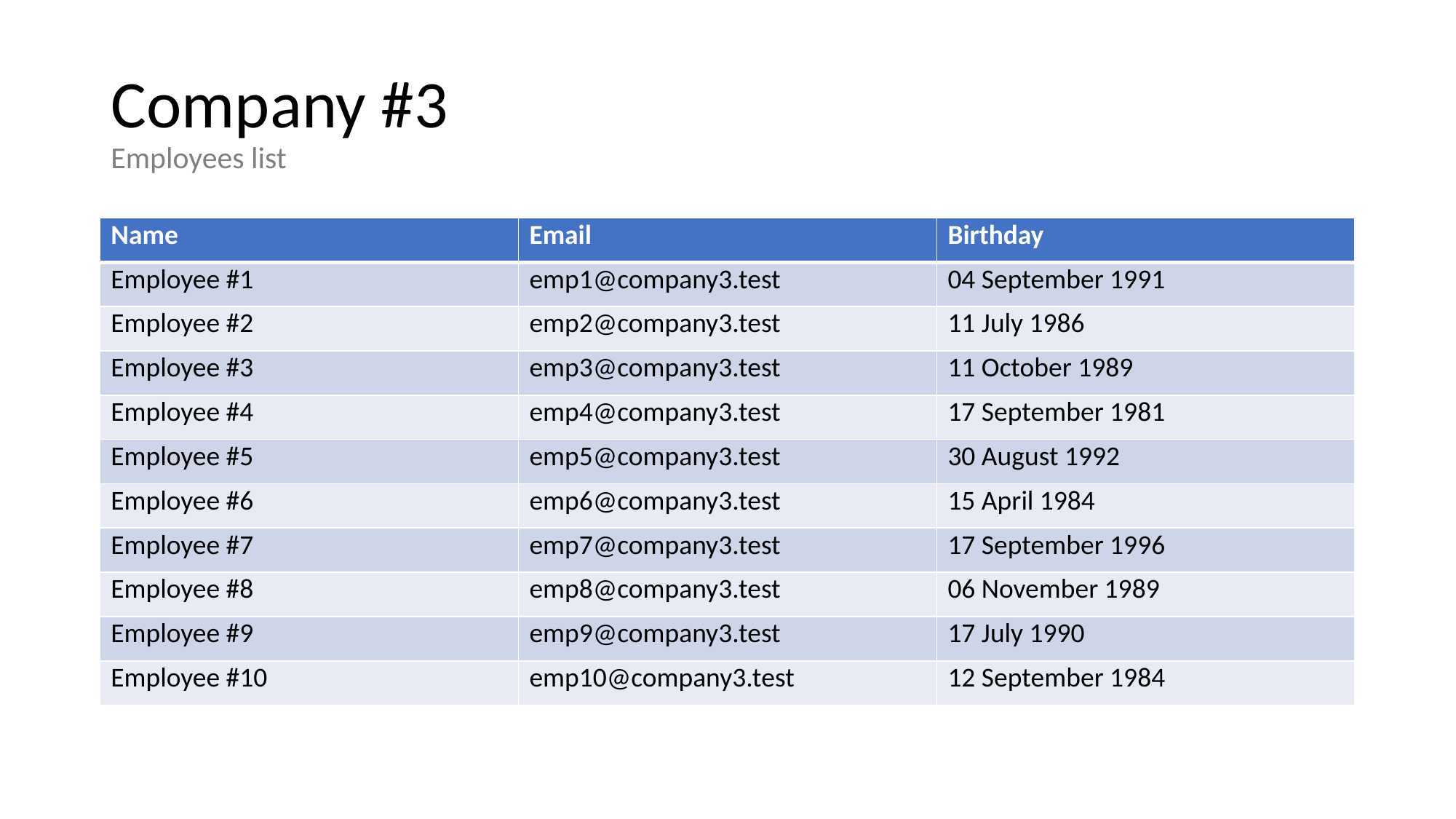

# Company #3 Employees list
| Name | Email | Birthday |
| --- | --- | --- |
| Employee #1 | emp1@company3.test | 04 September 1991 |
| Employee #2 | emp2@company3.test | 11 July 1986 |
| Employee #3 | emp3@company3.test | 11 October 1989 |
| Employee #4 | emp4@company3.test | 17 September 1981 |
| Employee #5 | emp5@company3.test | 30 August 1992 |
| Employee #6 | emp6@company3.test | 15 April 1984 |
| Employee #7 | emp7@company3.test | 17 September 1996 |
| Employee #8 | emp8@company3.test | 06 November 1989 |
| Employee #9 | emp9@company3.test | 17 July 1990 |
| Employee #10 | emp10@company3.test | 12 September 1984 |